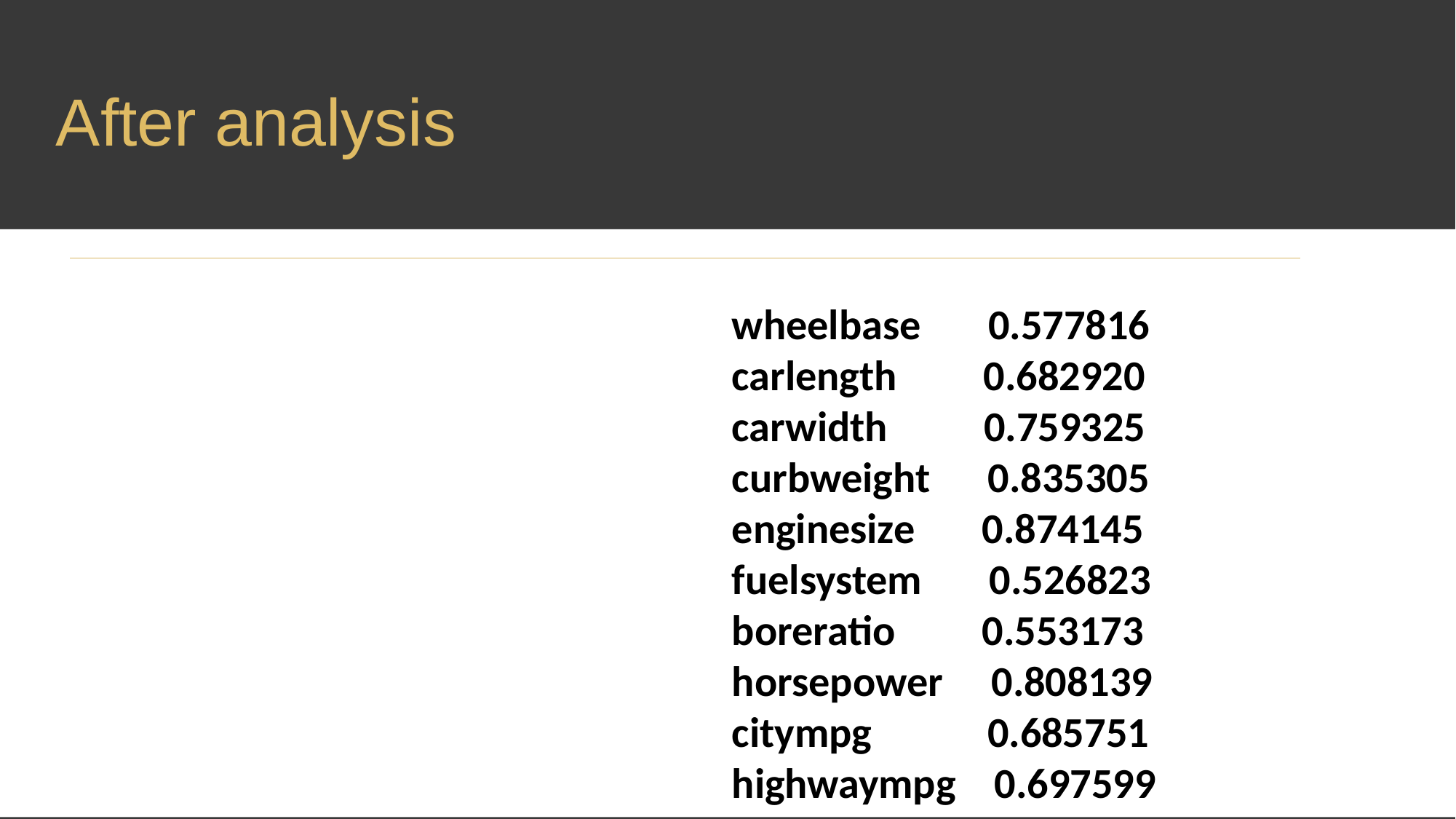

After analysis

wheelbase       0.577816
carlength         0.682920
carwidth          0.759325
curbweight      0.835305
enginesize       0.874145
fuelsystem       0.526823
boreratio         0.553173
horsepower     0.808139
citympg            0.685751
highwaympg    0.697599